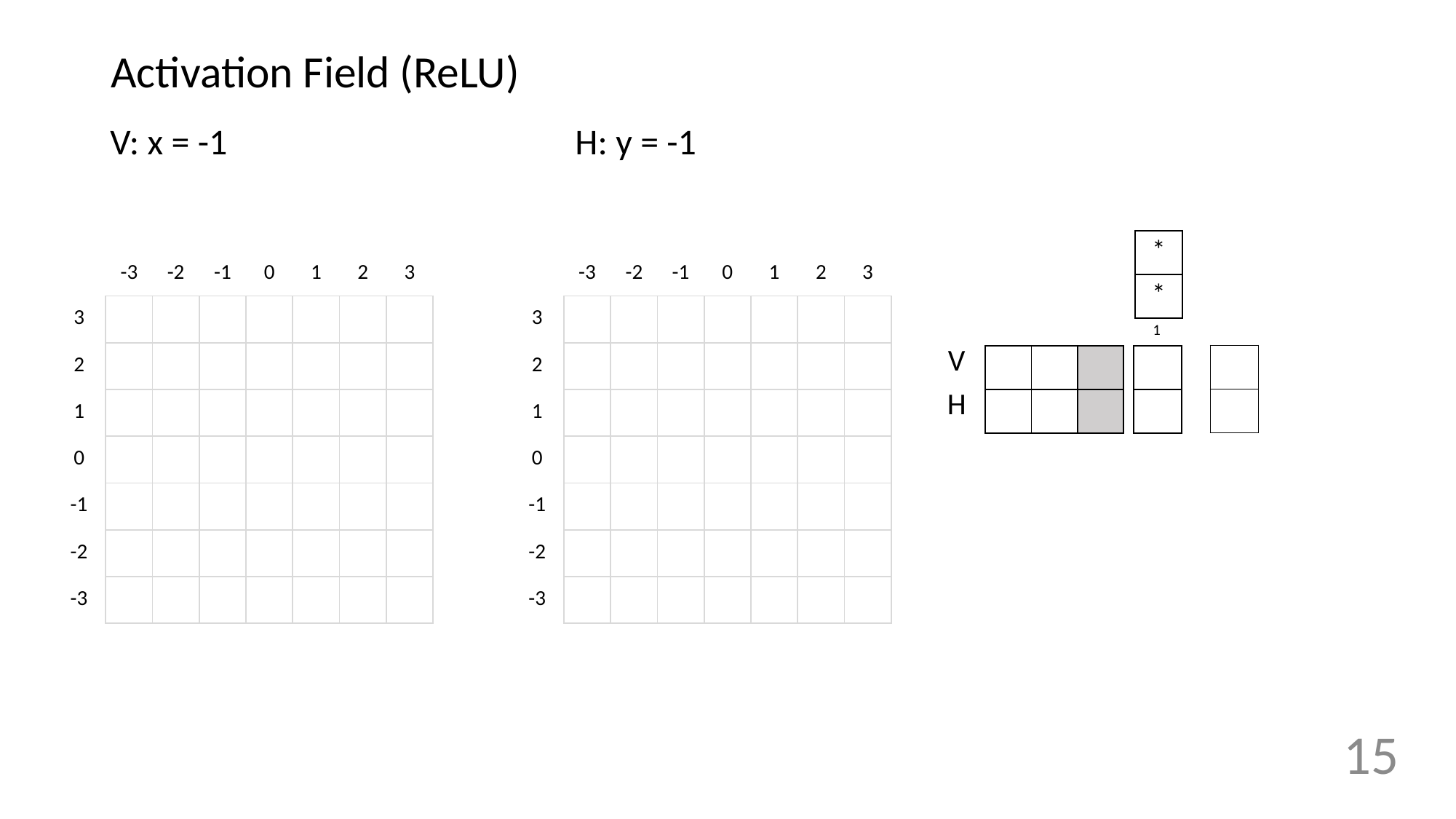

# Activation Field (ReLU)
H: y = -1
V: x = -1
| \* |
| --- |
| \* |
| -3 | -2 | -1 | 0 | 1 | 2 | 3 |
| --- | --- | --- | --- | --- | --- | --- |
| -3 | -2 | -1 | 0 | 1 | 2 | 3 |
| --- | --- | --- | --- | --- | --- | --- |
| 3 |
| --- |
| 2 |
| 1 |
| 0 |
| -1 |
| -2 |
| -3 |
|  |  |  |  |  |  |  |
| --- | --- | --- | --- | --- | --- | --- |
|  |  |  |  |  |  |  |
|  |  |  |  |  |  |  |
|  |  |  |  |  |  |  |
|  |  |  |  |  |  |  |
|  |  |  |  |  |  |  |
|  |  |  |  |  |  |  |
| 3 |
| --- |
| 2 |
| 1 |
| 0 |
| -1 |
| -2 |
| -3 |
|  |  |  |  |  |  |  |
| --- | --- | --- | --- | --- | --- | --- |
|  |  |  |  |  |  |  |
|  |  |  |  |  |  |  |
|  |  |  |  |  |  |  |
|  |  |  |  |  |  |  |
|  |  |  |  |  |  |  |
|  |  |  |  |  |  |  |
| 1 |
| --- |
| V |
| --- |
| H |
|  |
| --- |
|  |
|  |  |  |
| --- | --- | --- |
|  |  |  |
|  |
| --- |
|  |
15